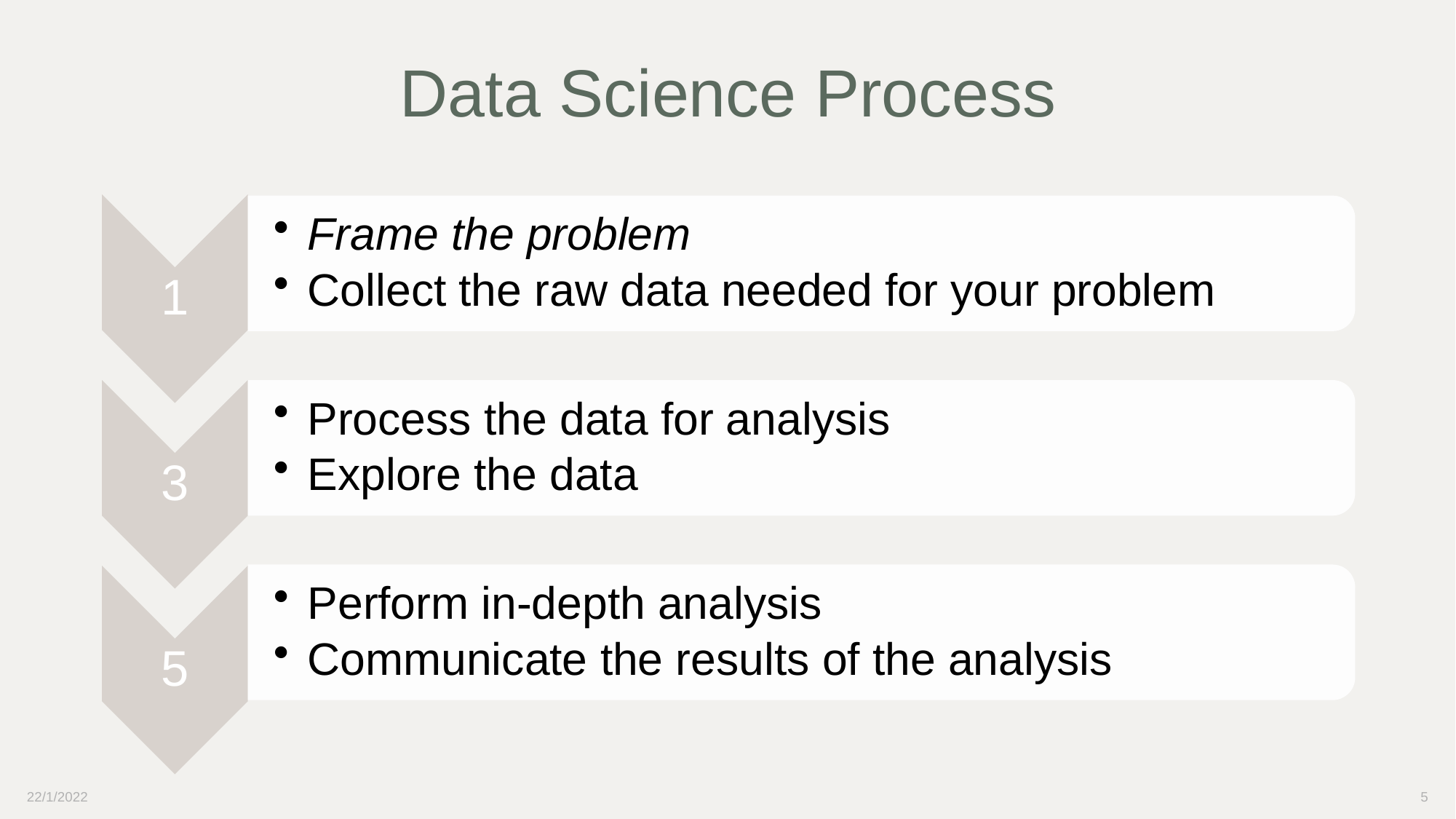

# Data Science Process
1
Frame the problem
Collect the raw data needed for your problem
3
Process the data for analysis
Explore the data
5
Perform in-depth analysis
Communicate the results of the analysis
22/1/2022
5